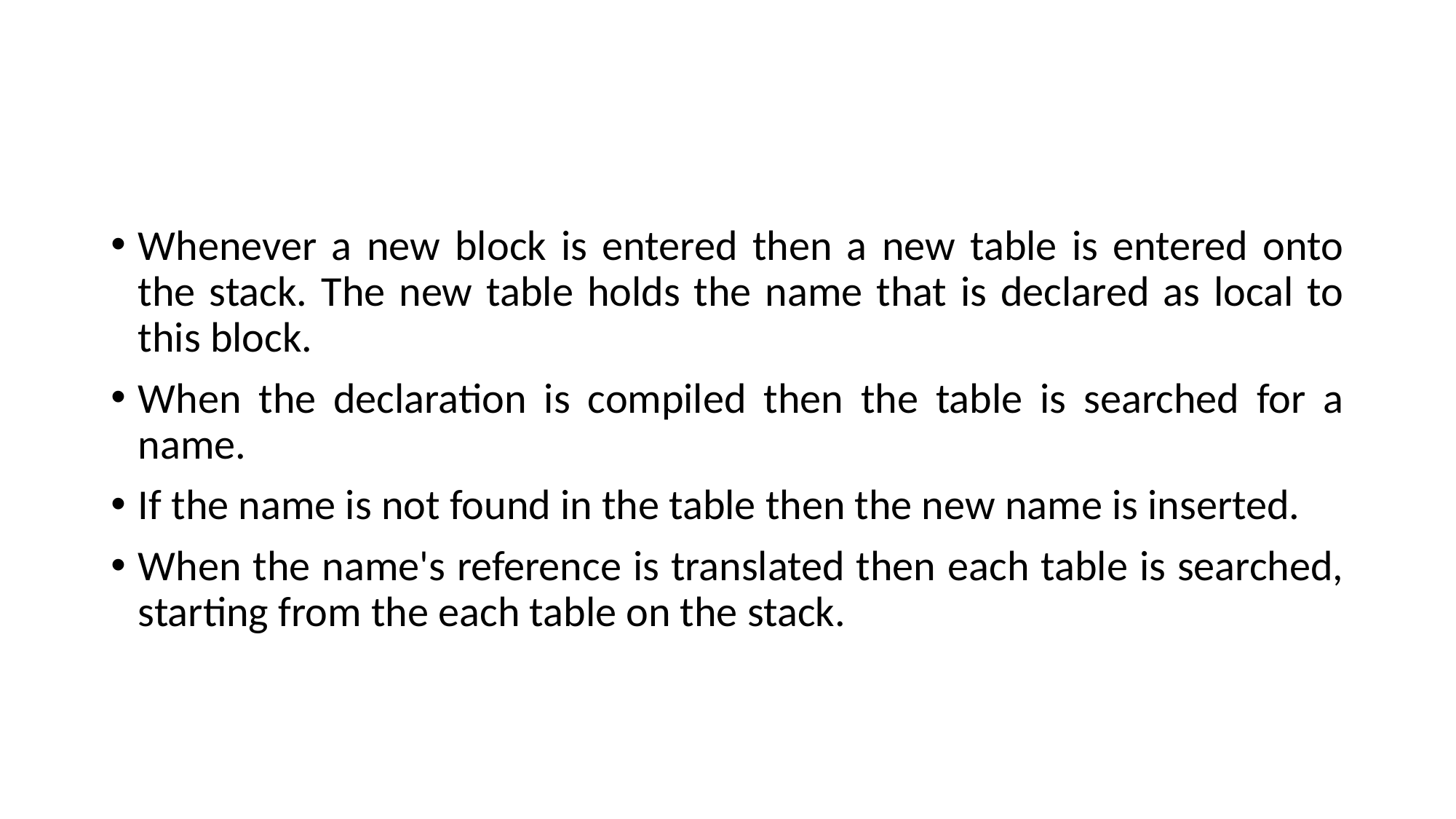

Whenever a new block is entered then a new table is entered onto the stack. The new table holds the name that is declared as local to this block.
When the declaration is compiled then the table is searched for a name.
If the name is not found in the table then the new name is inserted.
When the name's reference is translated then each table is searched, starting from the each table on the stack.